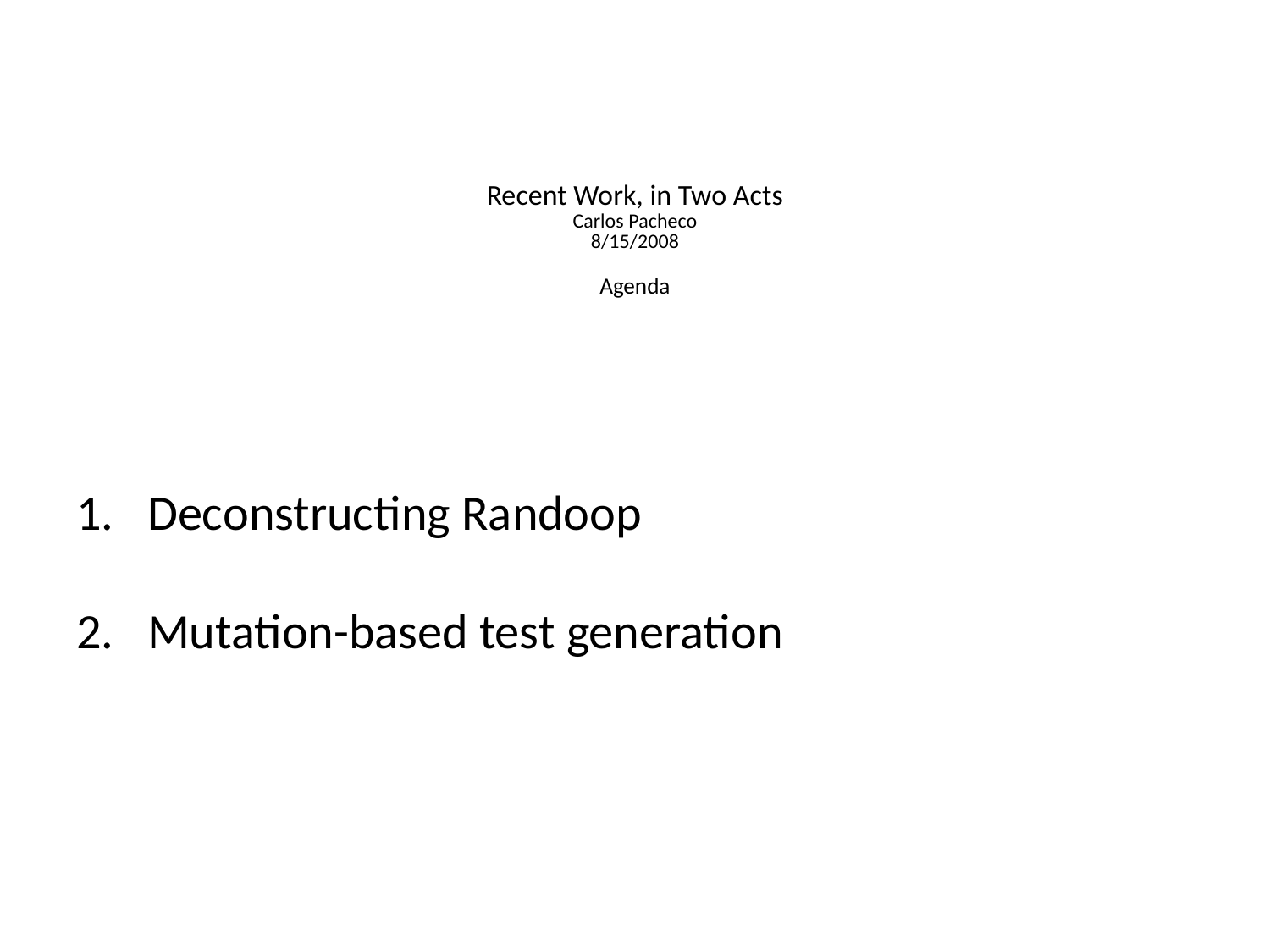

# Recent Work, in Two Acts Carlos Pacheco 8/15/2008 Agenda
Deconstructing Randoop

Mutation-based test generation